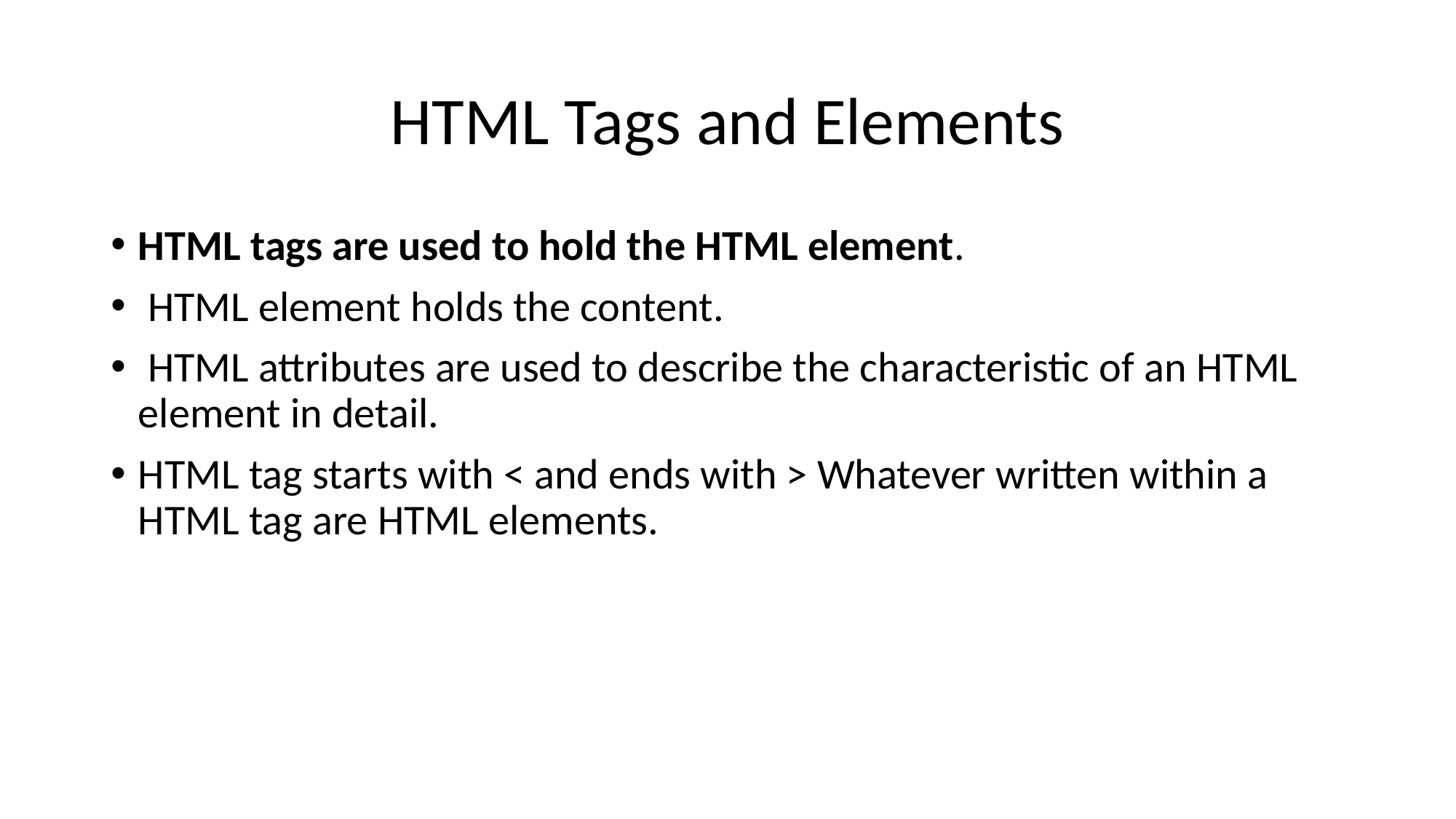

# HTML Tags and Elements
HTML tags are used to hold the HTML element.
 HTML element holds the content.
 HTML attributes are used to describe the characteristic of an HTML element in detail.
HTML tag starts with < and ends with > Whatever written within a HTML tag are HTML elements.